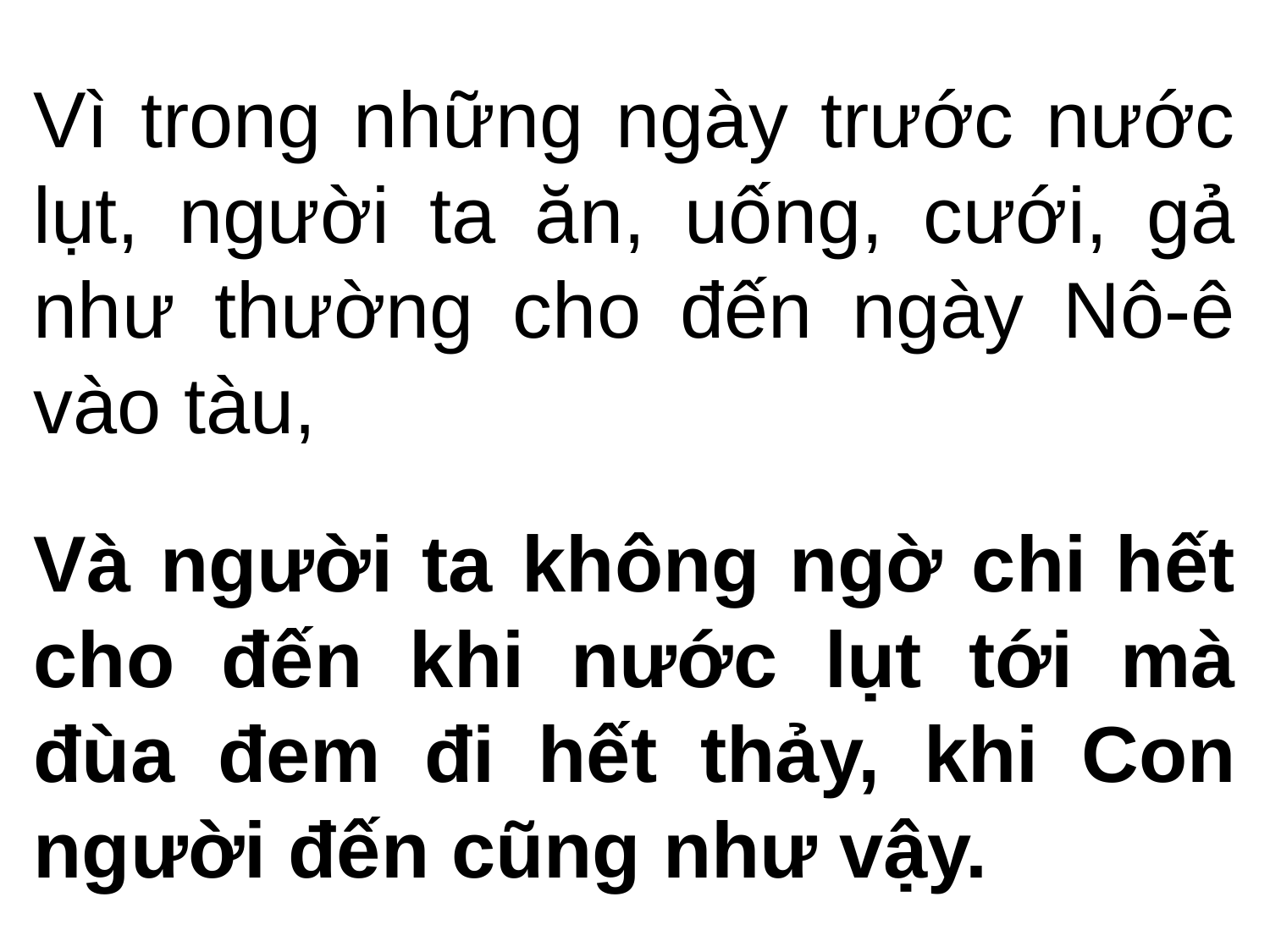

Vì trong những ngày trước nước lụt, người ta ăn, uống, cưới, gả như thường cho đến ngày Nô-ê vào tàu,

Và người ta không ngờ chi hết cho đến khi nước lụt tới mà đùa đem đi hết thảy, khi Con người đến cũng như vậy.